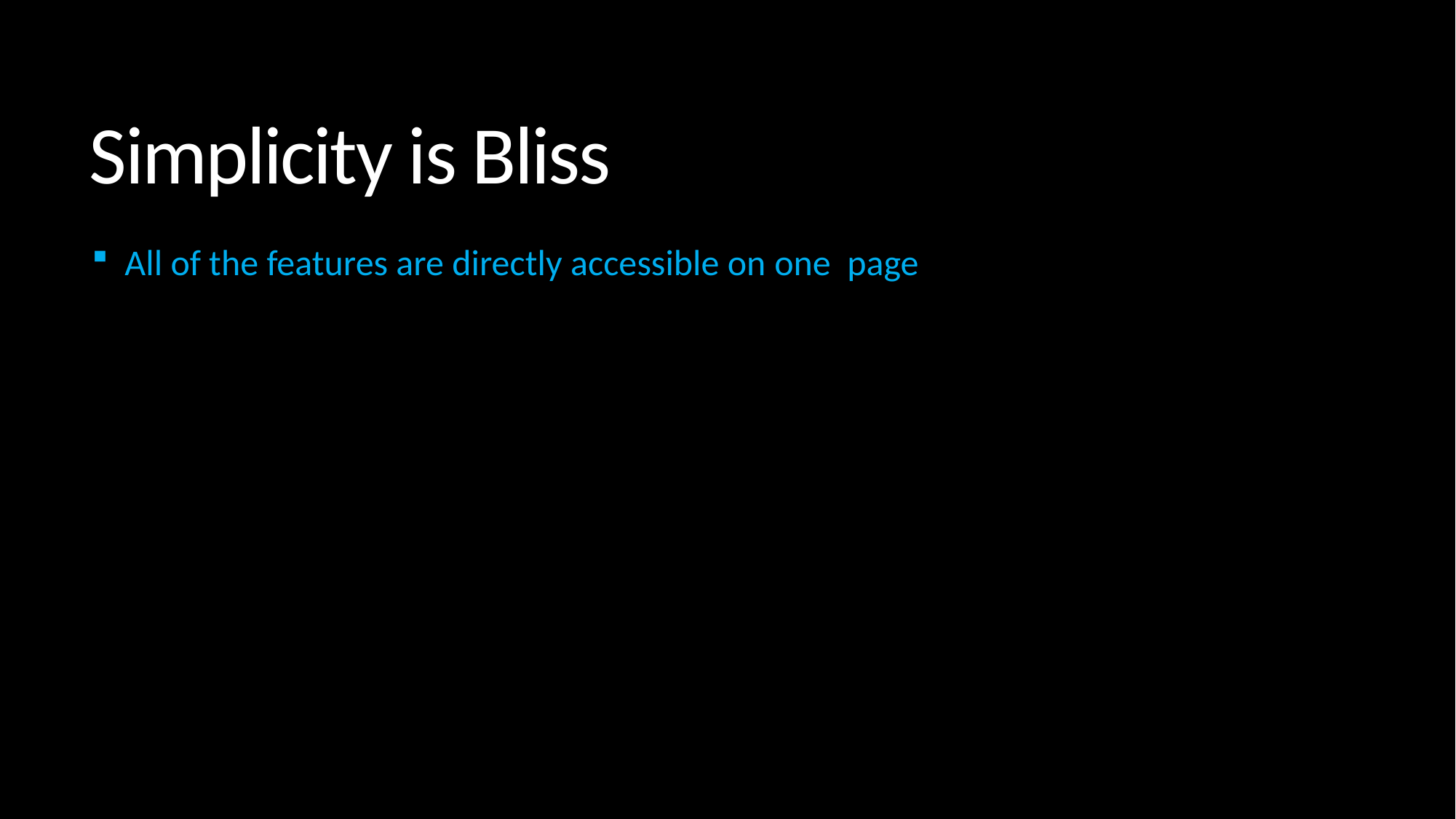

# Simplicity is Bliss
  All of the features are directly accessible on one  page